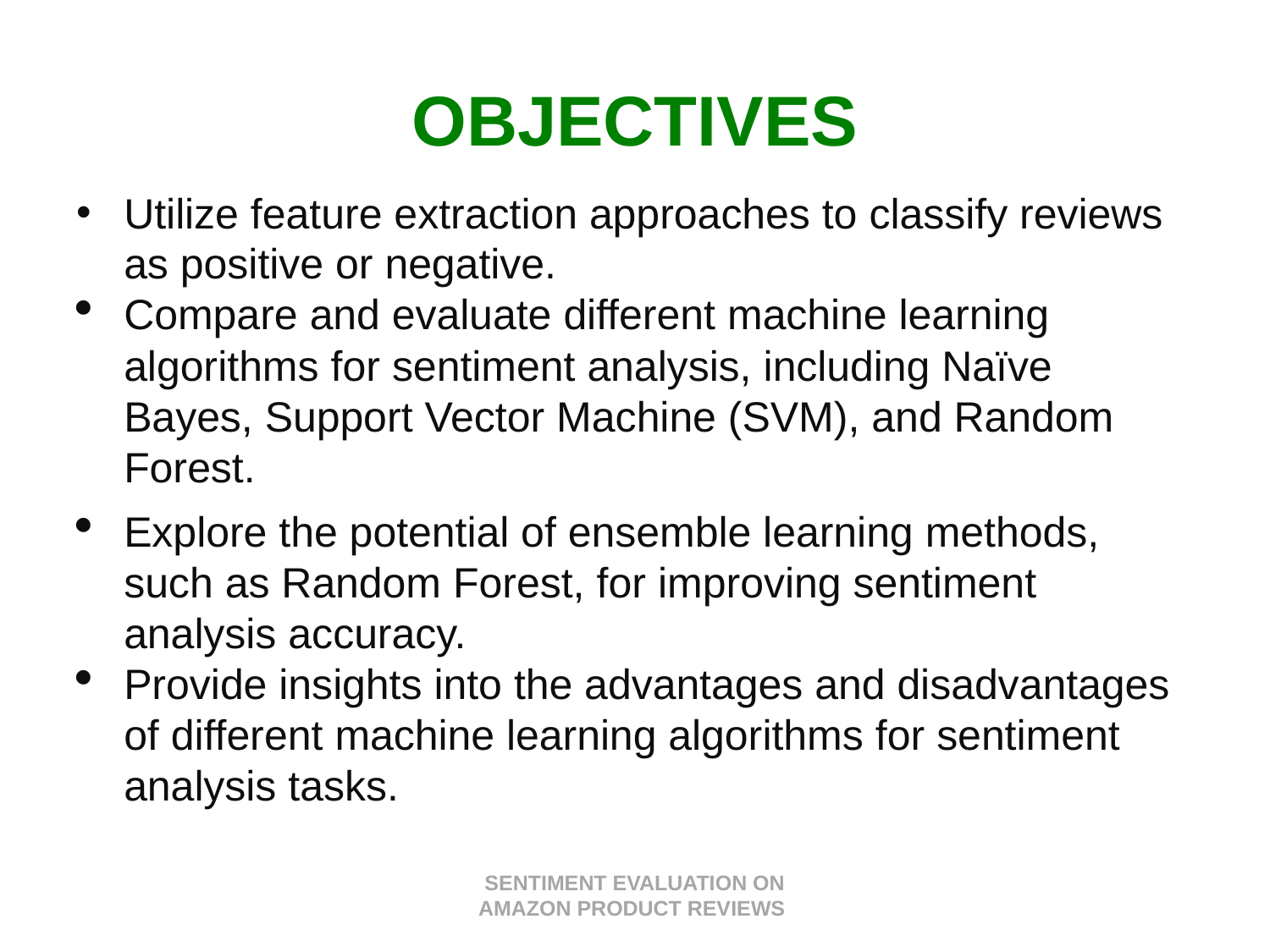

# OBJECTIVES
Utilize feature extraction approaches to classify reviews as positive or negative.
Compare and evaluate different machine learning algorithms for sentiment analysis, including Naïve Bayes, Support Vector Machine (SVM), and Random Forest.
Explore the potential of ensemble learning methods, such as Random Forest, for improving sentiment analysis accuracy.
Provide insights into the advantages and disadvantages of different machine learning algorithms for sentiment analysis tasks.

SENTIMENT EVALUATION ON AMAZON PRODUCT REVIEWS